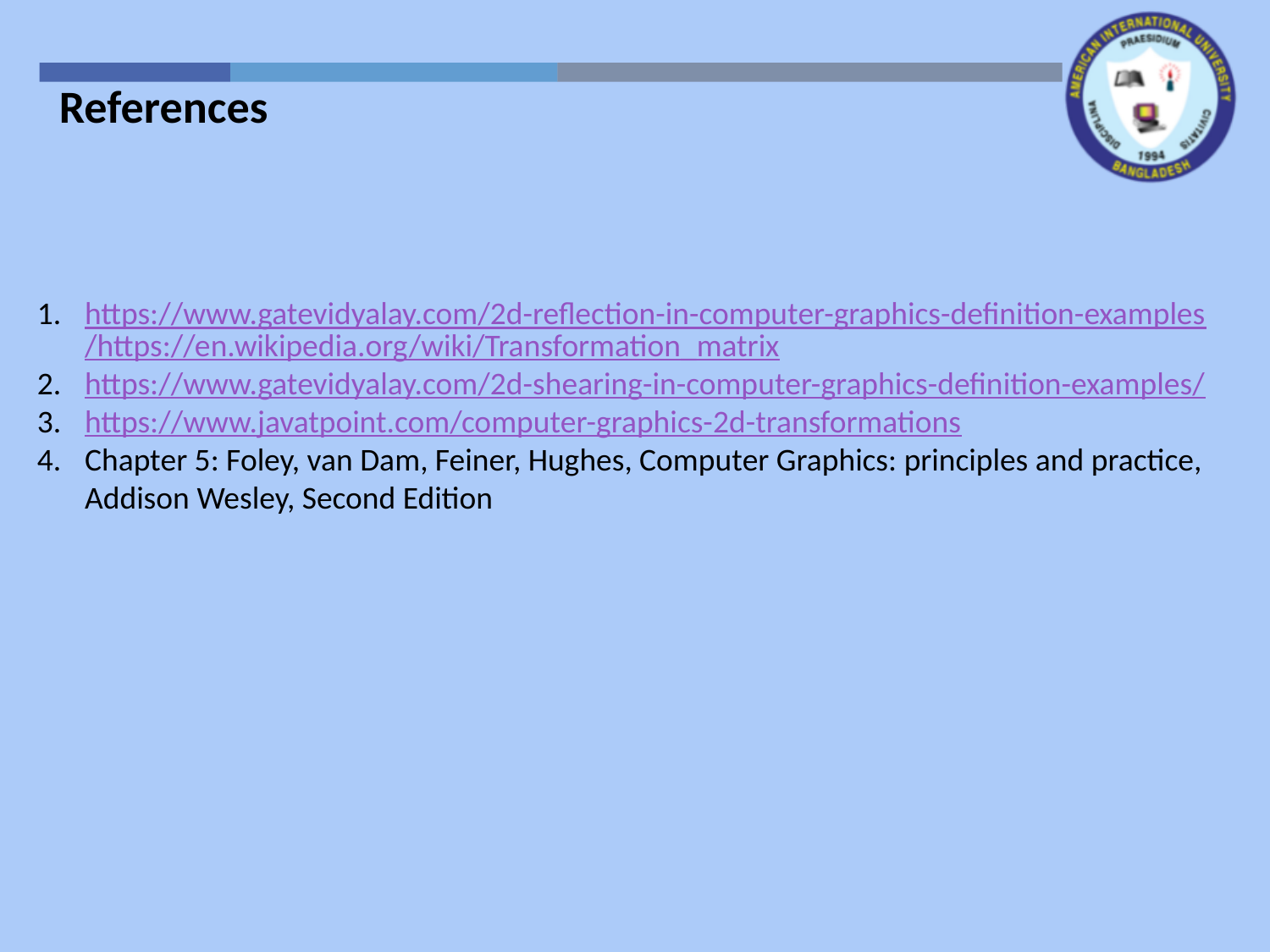

References
https://www.gatevidyalay.com/2d-reflection-in-computer-graphics-definition-examples/https://en.wikipedia.org/wiki/Transformation_matrix
https://www.gatevidyalay.com/2d-shearing-in-computer-graphics-definition-examples/
https://www.javatpoint.com/computer-graphics-2d-transformations
Chapter 5: Foley, van Dam, Feiner, Hughes, Computer Graphics: principles and practice, Addison Wesley, Second Edition